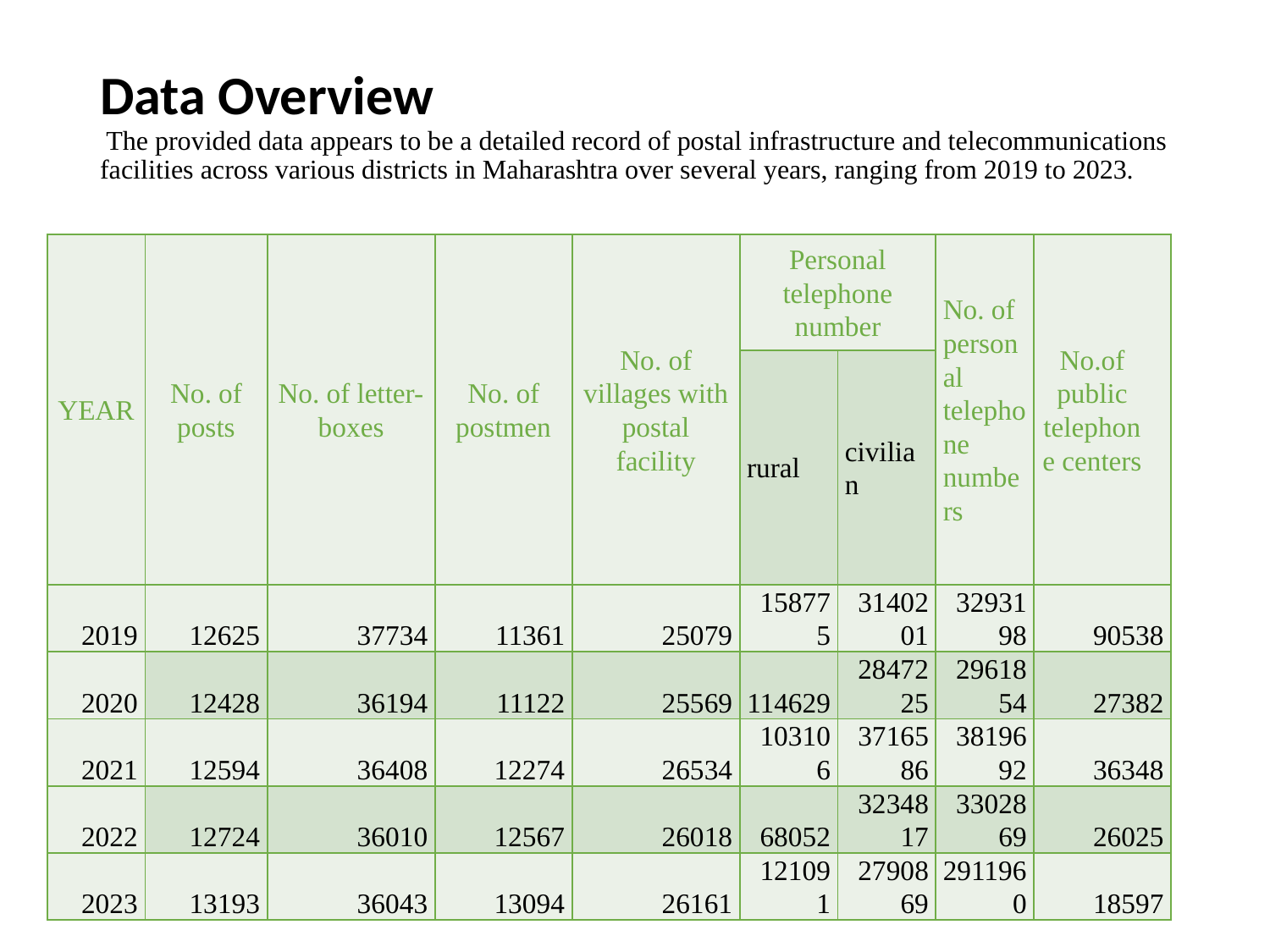

# Data Overview The provided data appears to be a detailed record of postal infrastructure and telecommunications facilities across various districts in Maharashtra over several years, ranging from 2019 to 2023.
| YEAR | No. of posts | No. of letter-boxes | No. of postmen | No. of villages with postal facility | Personal telephone number |  | No. of personal telephone numbers | No.of public telephone centers |
| --- | --- | --- | --- | --- | --- | --- | --- | --- |
|  |  |  |  |  | rural | civilian |  |  |
| 2019 | 12625 | 37734 | 11361 | 25079 | 158775 | 3140201 | 3293198 | 90538 |
| 2020 | 12428 | 36194 | 11122 | 25569 | 114629 | 2847225 | 2961854 | 27382 |
| 2021 | 12594 | 36408 | 12274 | 26534 | 103106 | 3716586 | 3819692 | 36348 |
| 2022 | 12724 | 36010 | 12567 | 26018 | 68052 | 3234817 | 3302869 | 26025 |
| 2023 | 13193 | 36043 | 13094 | 26161 | 121091 | 2790869 | 2911960 | 18597 |